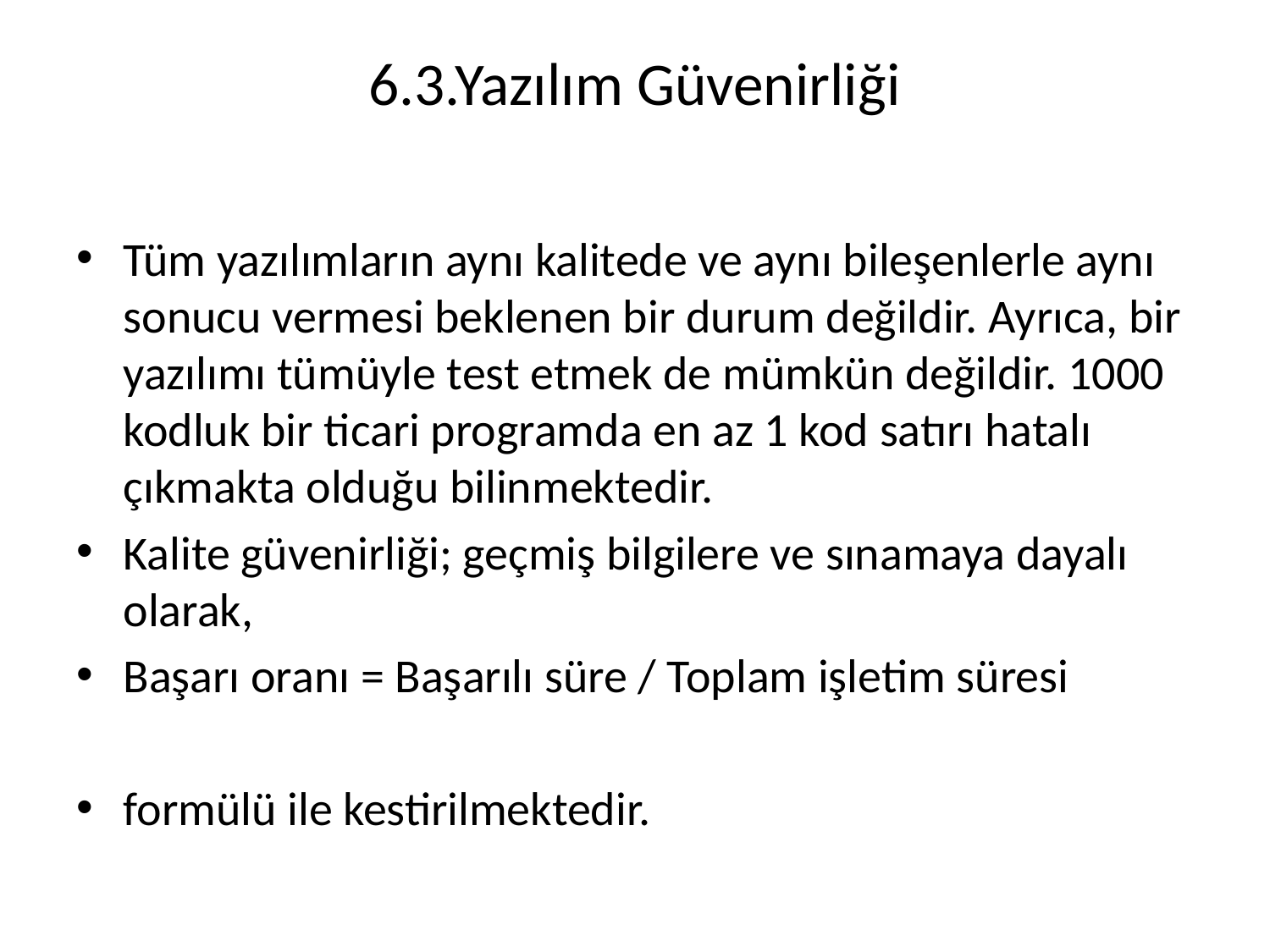

# 6.3.Yazılım Güvenirliği
Tüm yazılımların aynı kalitede ve aynı bileşenlerle aynı sonucu vermesi beklenen bir durum değildir. Ayrıca, bir yazılımı tümüyle test etmek de mümkün değildir. 1000 kodluk bir ticari programda en az 1 kod satırı hatalı çıkmakta olduğu bilinmektedir.
Kalite güvenirliği; geçmiş bilgilere ve sınamaya dayalı olarak,
Başarı oranı = Başarılı süre / Toplam işletim süresi

formülü ile kestirilmektedir.